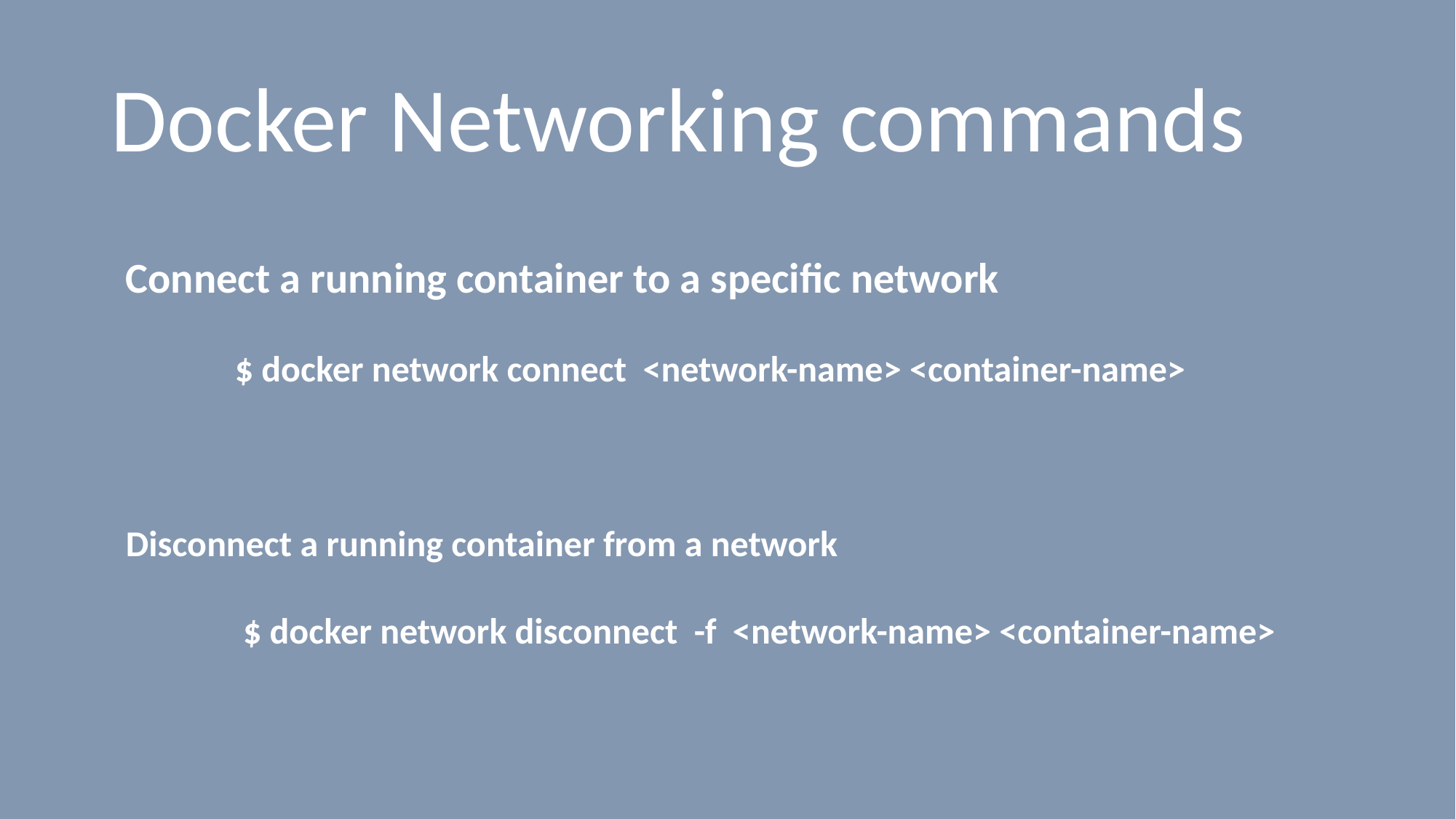

# Docker Networking commands
Connect a running container to a specific network

	$ docker network connect  <network-name> <container-name>

Disconnect a running container from a network

	 $ docker network disconnect  -f  <network-name> <container-name>